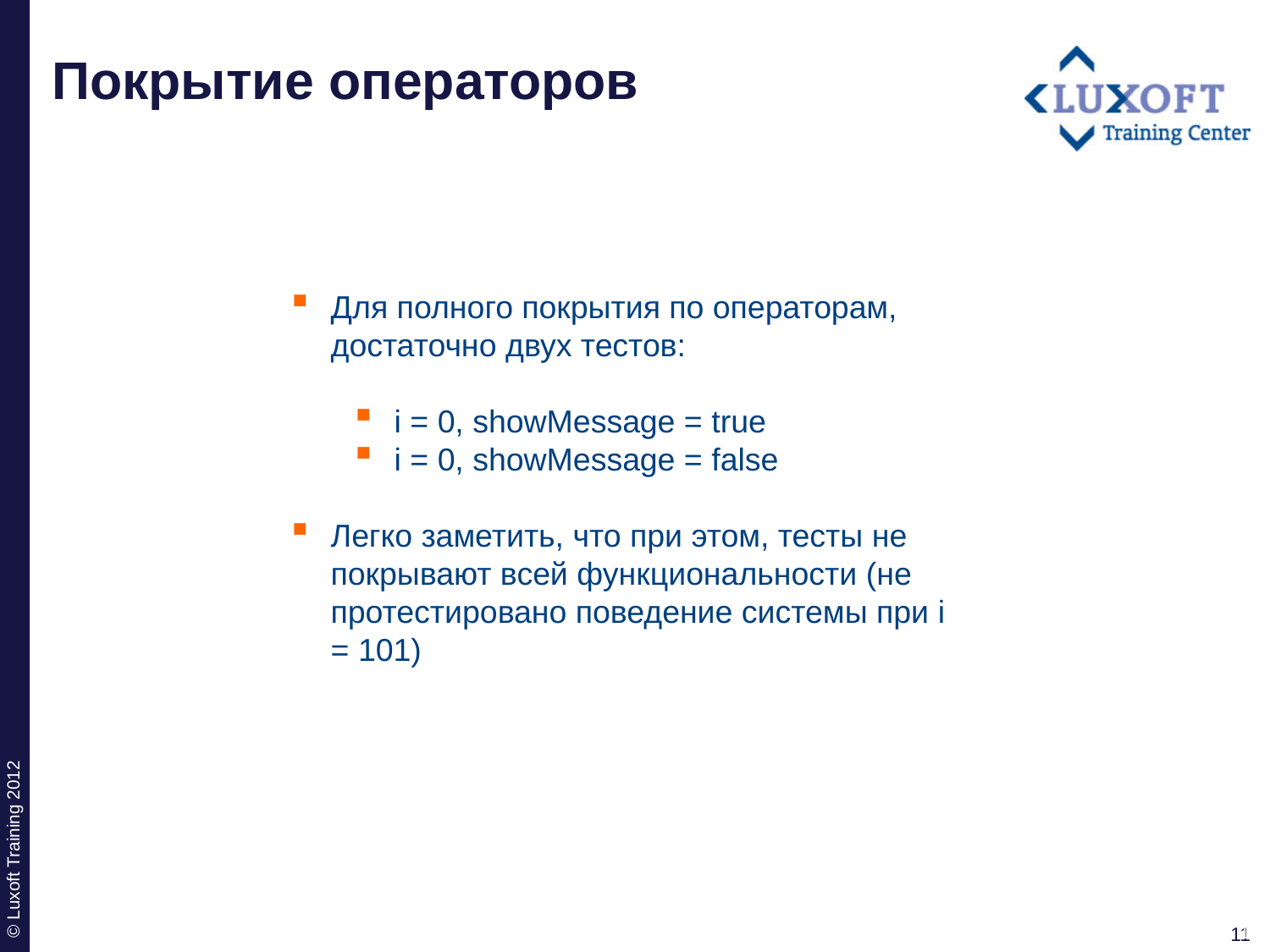

# Покрытие операторов
Для полного покрытия по операторам, достаточно двух тестов:

i = 0, showMessage = true
i = 0, showMessage = false

Легко заметить, что при этом, тесты не покрывают всей функциональности (не протестировано поведение системы при i = 101)